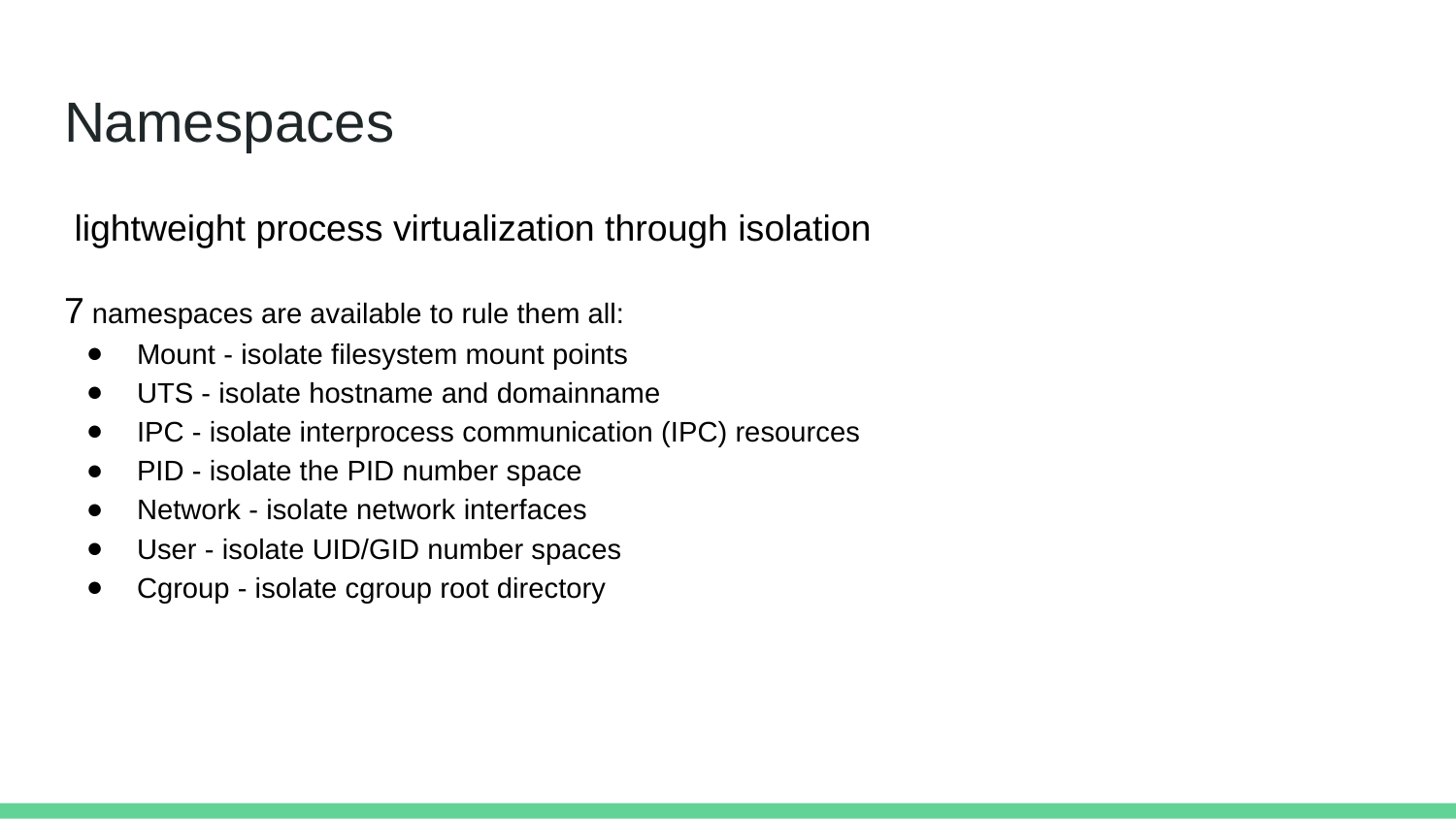

# Namespaces
 lightweight process virtualization through isolation
7 namespaces are available to rule them all:
Mount - isolate filesystem mount points
UTS - isolate hostname and domainname
IPC - isolate interprocess communication (IPC) resources
PID - isolate the PID number space
Network - isolate network interfaces
User - isolate UID/GID number spaces
Cgroup - isolate cgroup root directory